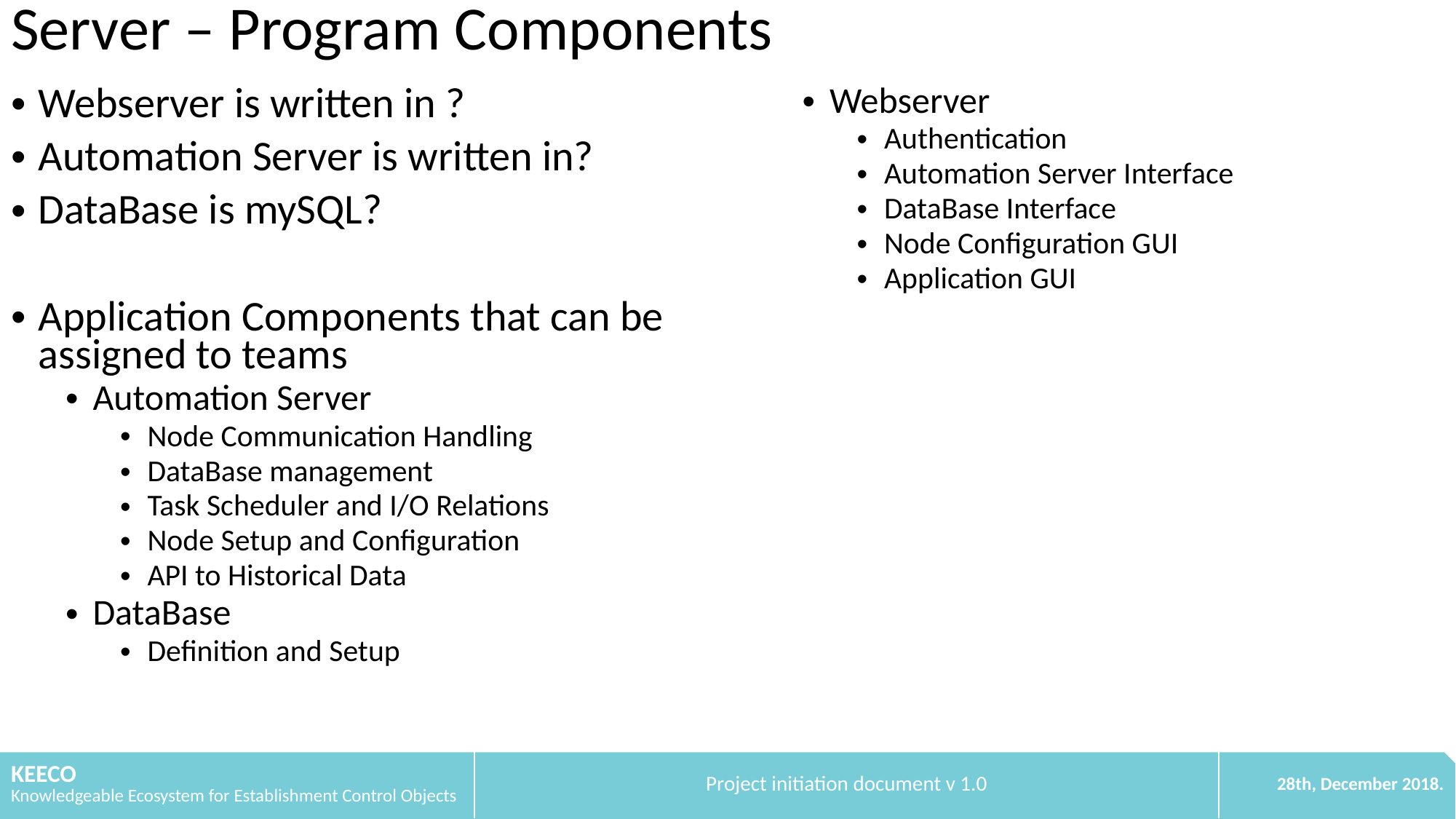

Server – Program Components
Webserver is written in ?
Automation Server is written in?
DataBase is mySQL?

Application Components that can be assigned to teams
Automation Server
Node Communication Handling
DataBase management
Task Scheduler and I/O Relations
Node Setup and Configuration
API to Historical Data
DataBase
Definition and Setup

Webserver
Authentication
Automation Server Interface
DataBase Interface
Node Configuration GUI
Application GUI

| KEECO Knowledgeable Ecosystem for Establishment Control Objects | Project initiation document v 1.0 | 28th, December 2018. |
| --- | --- | --- |